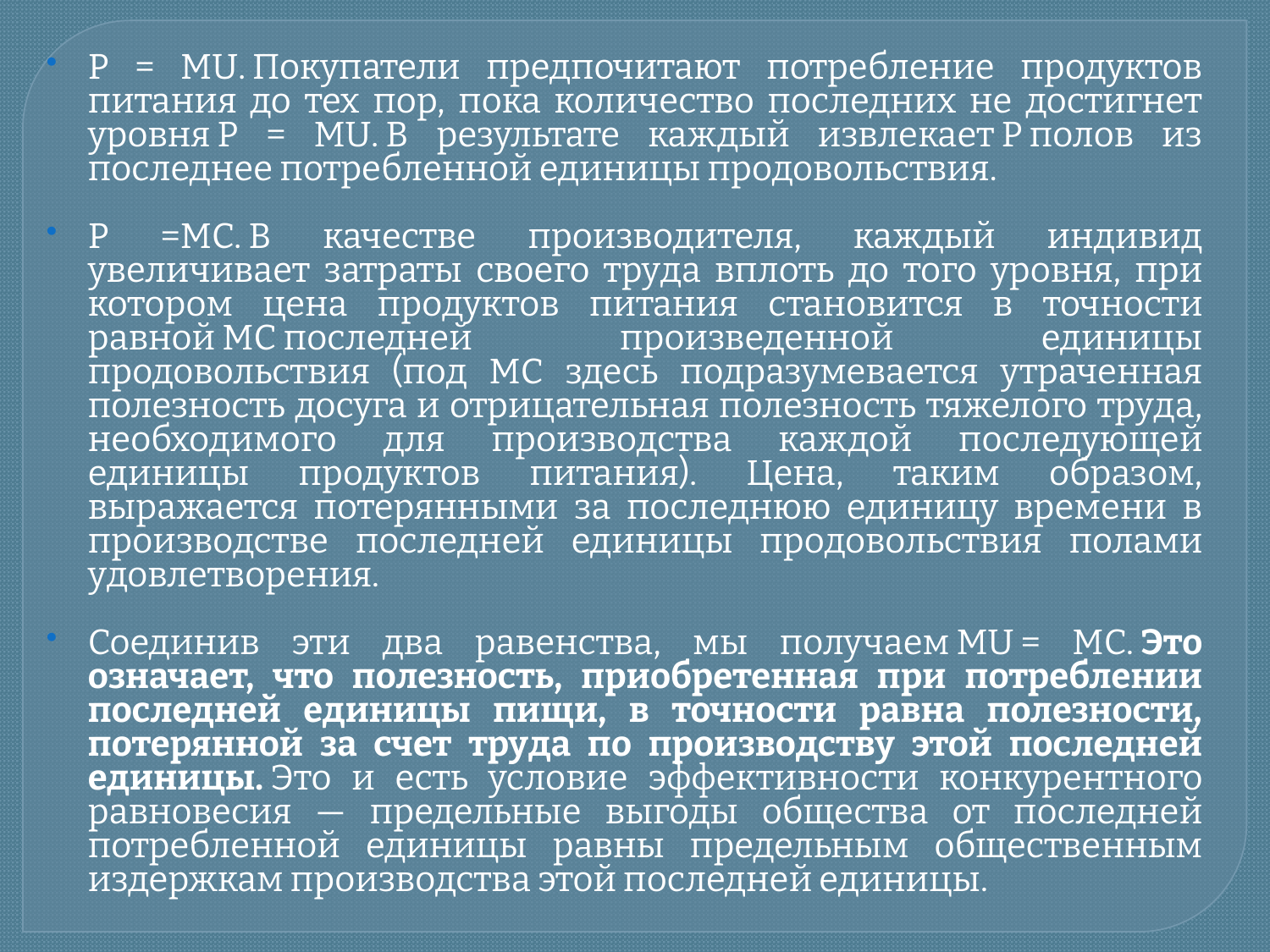

Р = MU. Покупатели предпочитают потребление продуктов питания до тех пор, пока количество последних не достигнет уровня Р = MU. В результате каждый извлекает Р полов из последнее потребленной единицы продовольствия.

Р =МС. В качестве производителя, каждый индивид увеличивает затраты своего труда вплоть до того уровня, при котором цена продуктов питания становится в точности равной МС последней произведенной единицы продовольствия (под МС здесь подразумевается утраченная полезность досуга и отрицательная полезность тяжелого труда, необходимого для производства каждой последующей единицы продуктов питания). Цена, таким образом, выражается потерянными за последнюю единицу времени в производстве последней единицы продовольствия полами удовлетворения.

Соединив эти два равенства, мы получаем MU = МС. Это означает, что полезность, приобретенная при потреблении последней единицы пищи, в точности равна полезности, потерянной за счет труда по производству этой последней единицы. Это и есть условие эффективности конкурентного равновесия — предельные выгоды общества от последней потребленной единицы равны предельным общественным издержкам производства этой последней единицы.